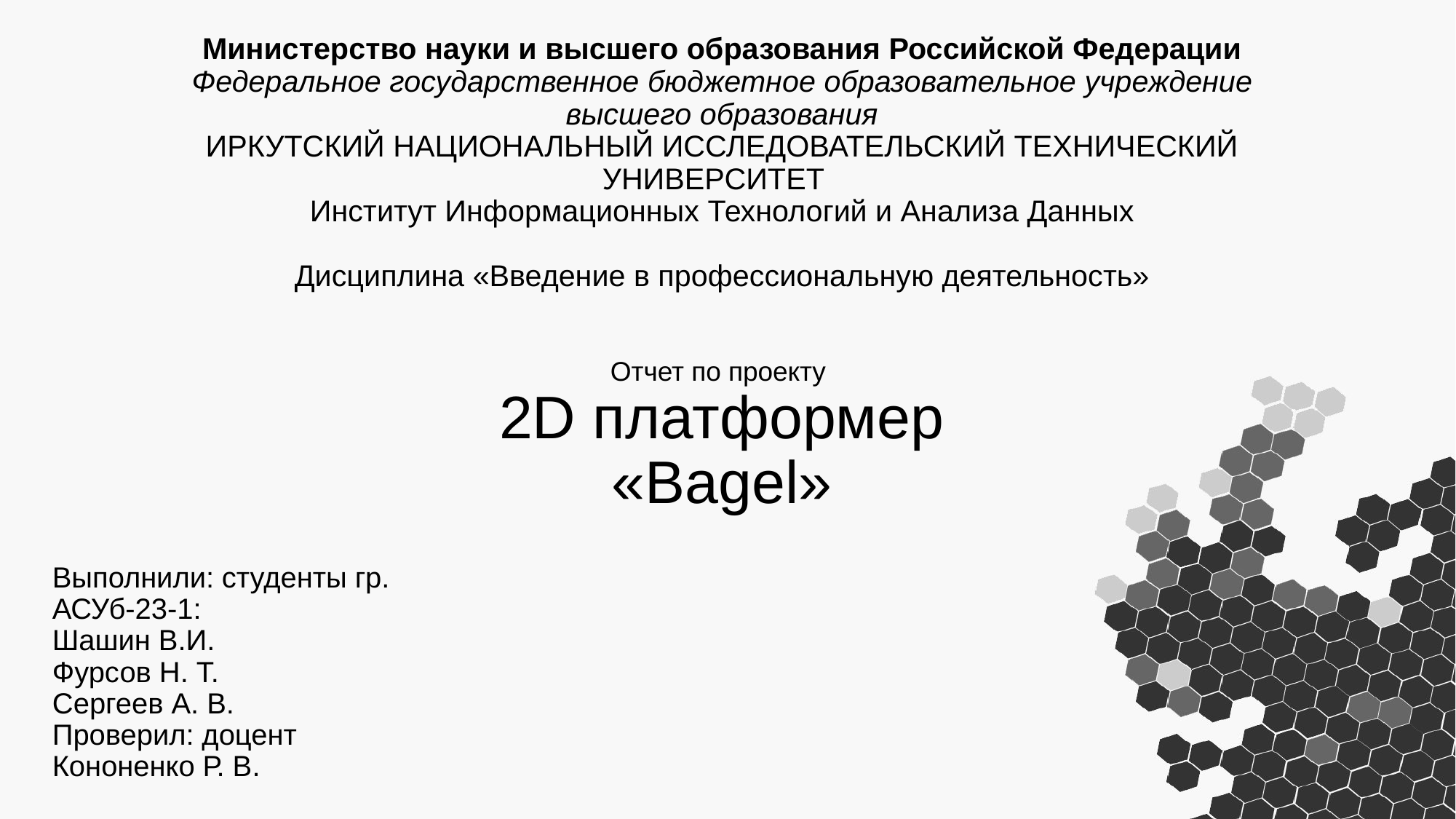

# Министерство науки и высшего образования Российской Федерации Федеральное государственное бюджетное образовательное учреждение высшего образования ИРКУТСКИЙ НАЦИОНАЛЬНЫЙ ИССЛЕДОВАТЕЛЬСКИЙ ТЕХНИЧЕСКИЙ УНИВЕРСИТЕТ   Институт Информационных Технологий и Анализа Данных Дисциплина «Введение в профессиональную деятельность» Отчет по проекту 2D платформер «Bagel»
Выполнили: студенты гр. АСУб-23-1:
Шашин В.И.
Фурсов Н. Т.
Сергеев А. В.
Проверил: доцент Кононенко Р. В.